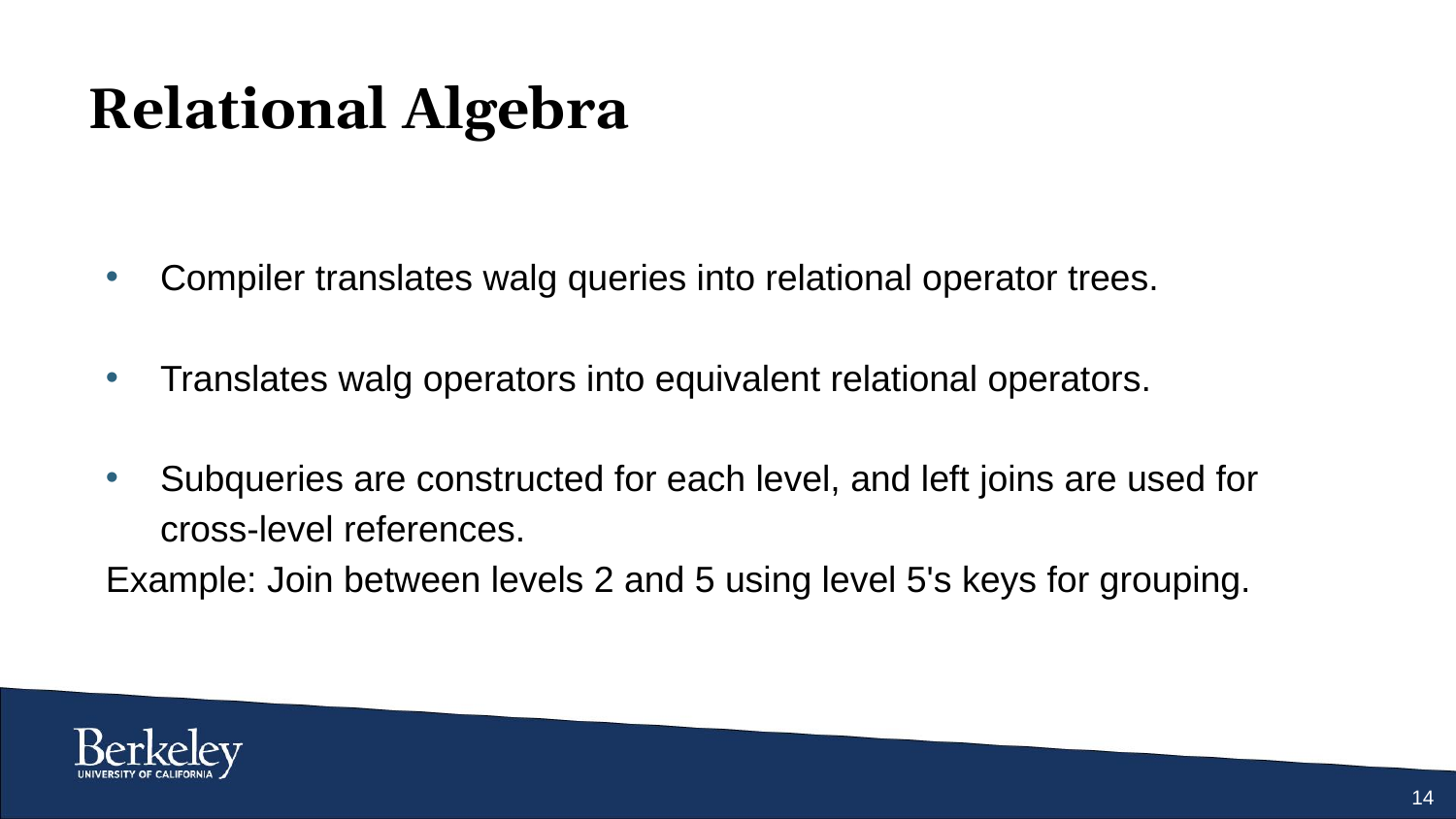

# Relational Algebra
Compiler translates walg queries into relational operator trees.

Translates walg operators into equivalent relational operators.

Subqueries are constructed for each level, and left joins are used for cross-level references.
Example: Join between levels 2 and 5 using level 5's keys for grouping.

14